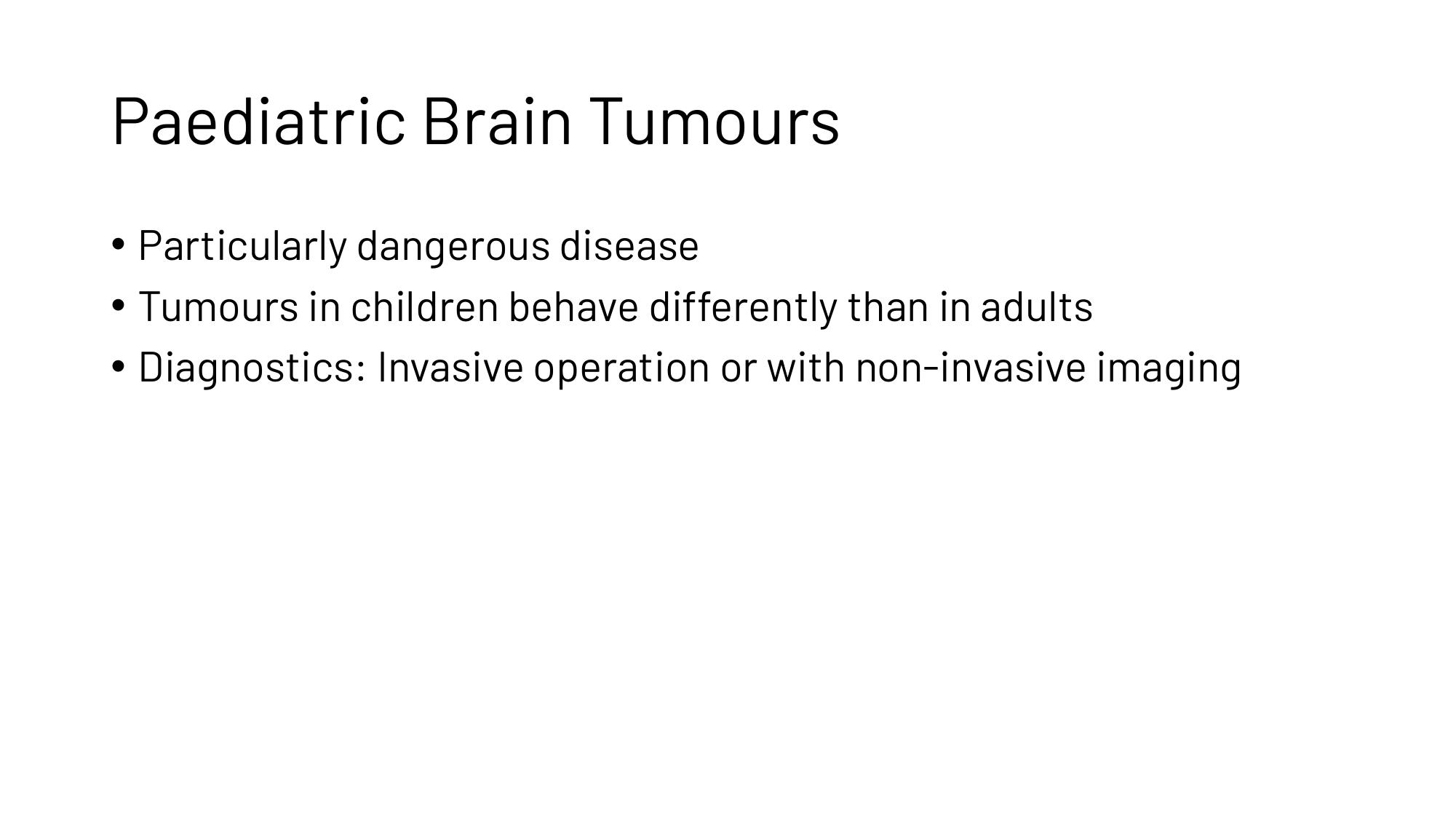

# Paediatric Brain Tumours
Particularly dangerous disease
Tumours in children behave differently than in adults
Diagnostics: Invasive operation or with non-invasive imaging